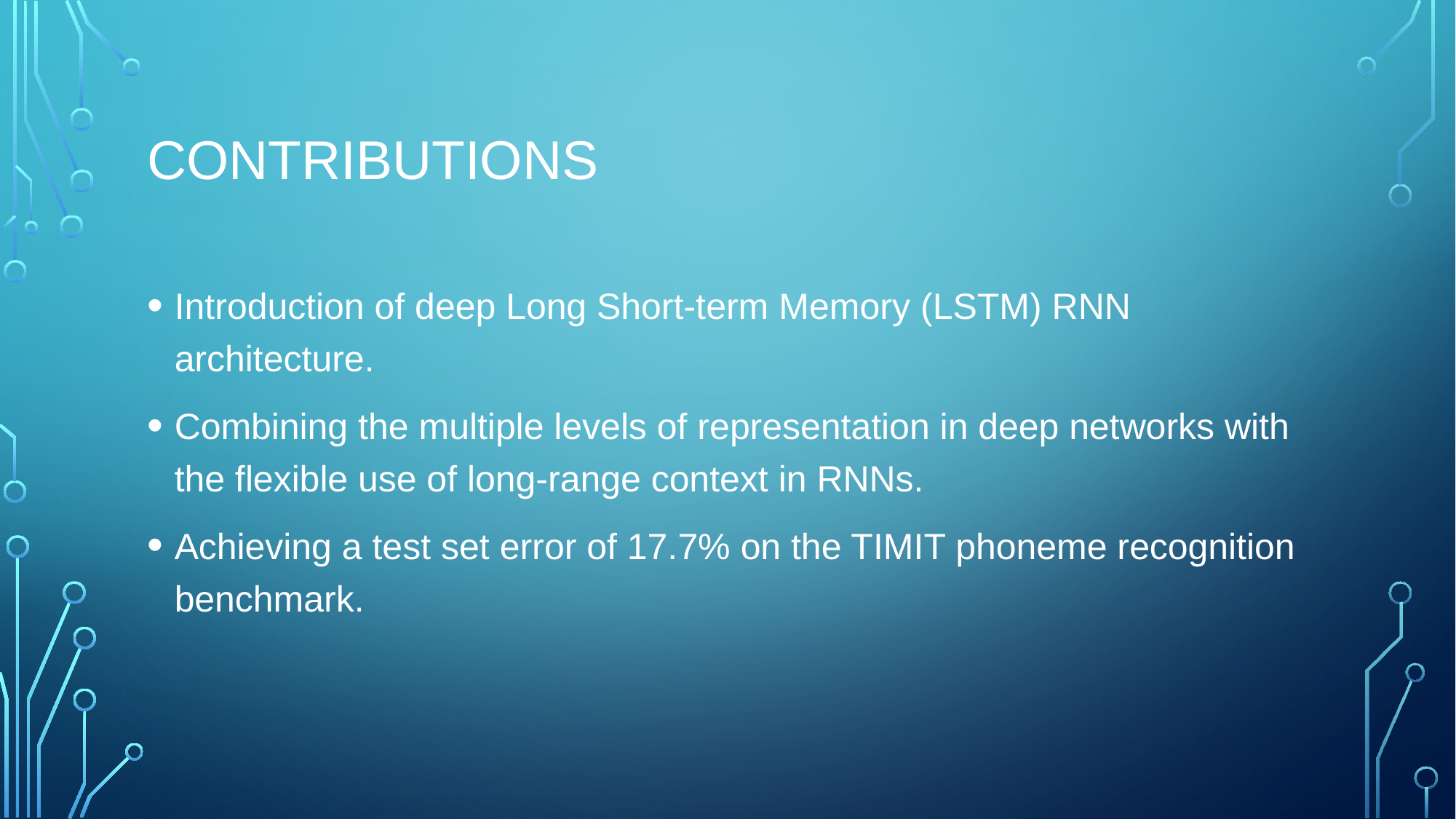

# Contributions
Introduction of deep Long Short-term Memory (LSTM) RNN architecture.
Combining the multiple levels of representation in deep networks with the flexible use of long-range context in RNNs.
Achieving a test set error of 17.7% on the TIMIT phoneme recognition benchmark.